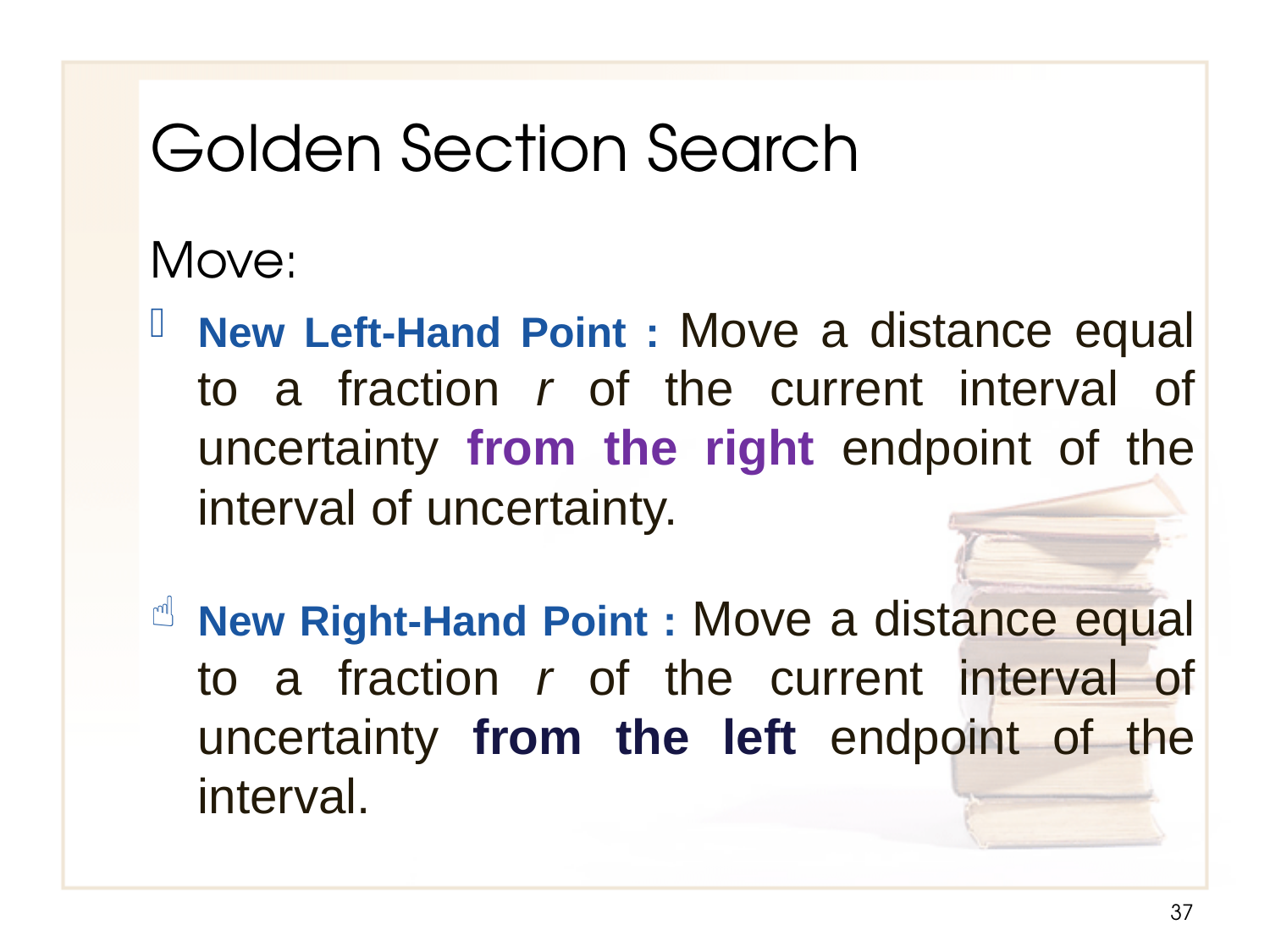

# Golden Section Search
Move:
New Left-Hand Point : Move a distance equal to a fraction r of the current interval of uncertainty from the right endpoint of the interval of uncertainty.

New Right-Hand Point : Move a distance equal to a fraction r of the current interval of uncertainty from the left endpoint of the interval.
37